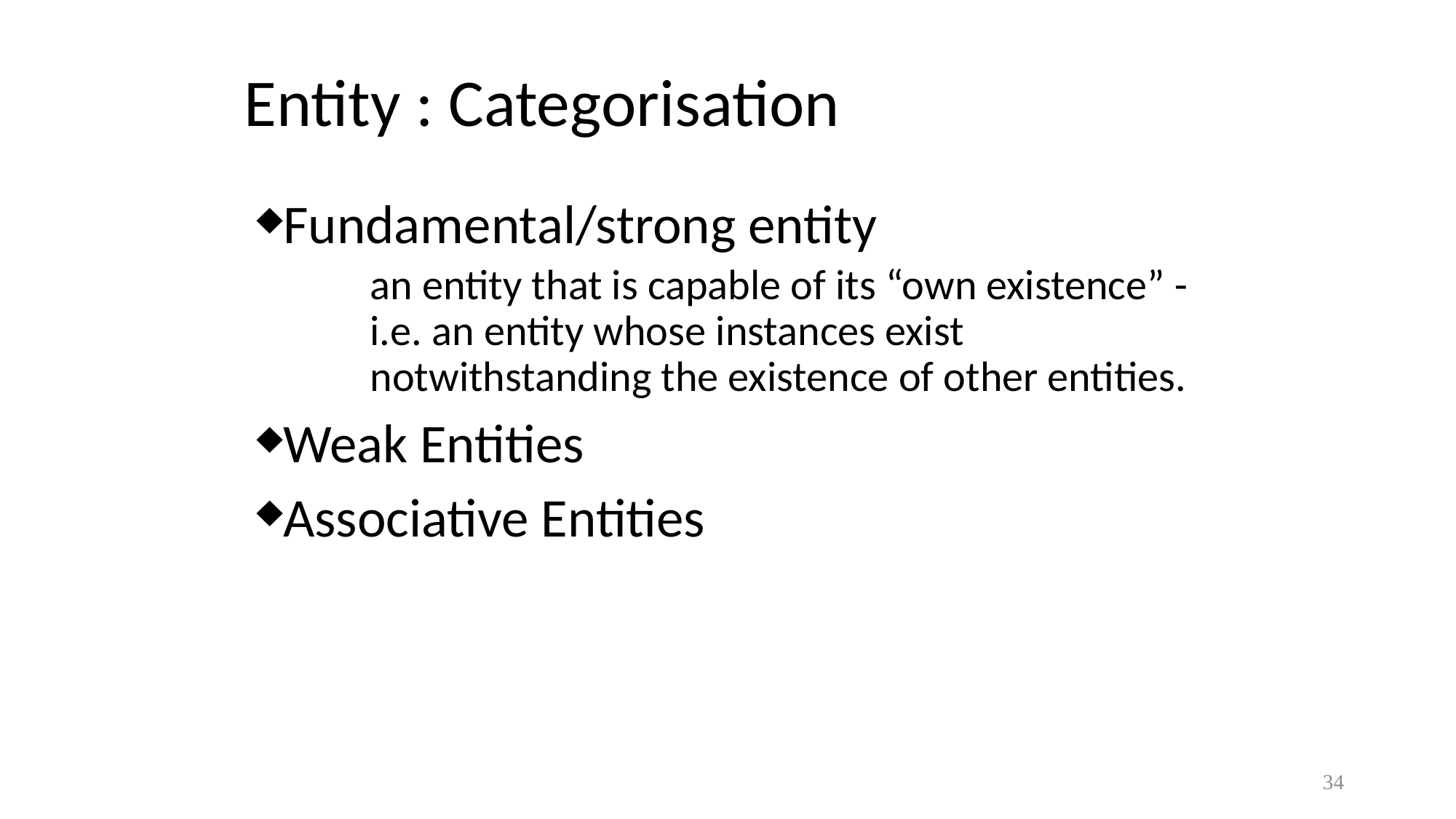

# Entity : Categorisation
Fundamental/strong entity
an entity that is capable of its “own existence” - i.e. an entity whose instances exist notwithstanding the existence of other entities.
Weak Entities
Associative Entities
34